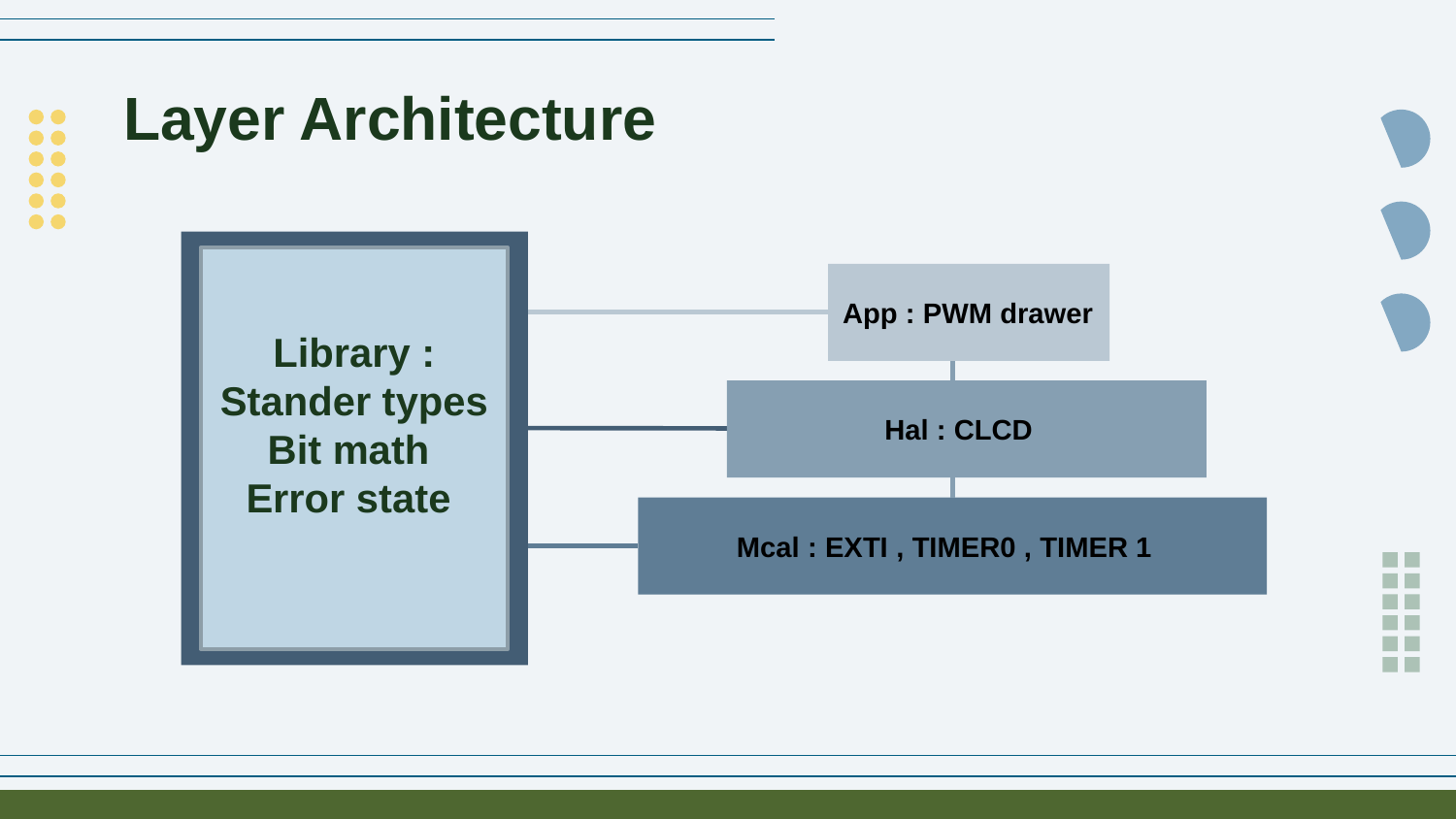

# Layer Architecture

App : PWM drawer
Hal : CLCD
Mcal : EXTI , TIMER0 , TIMER 1
Library :
Stander types
Bit math
Error state